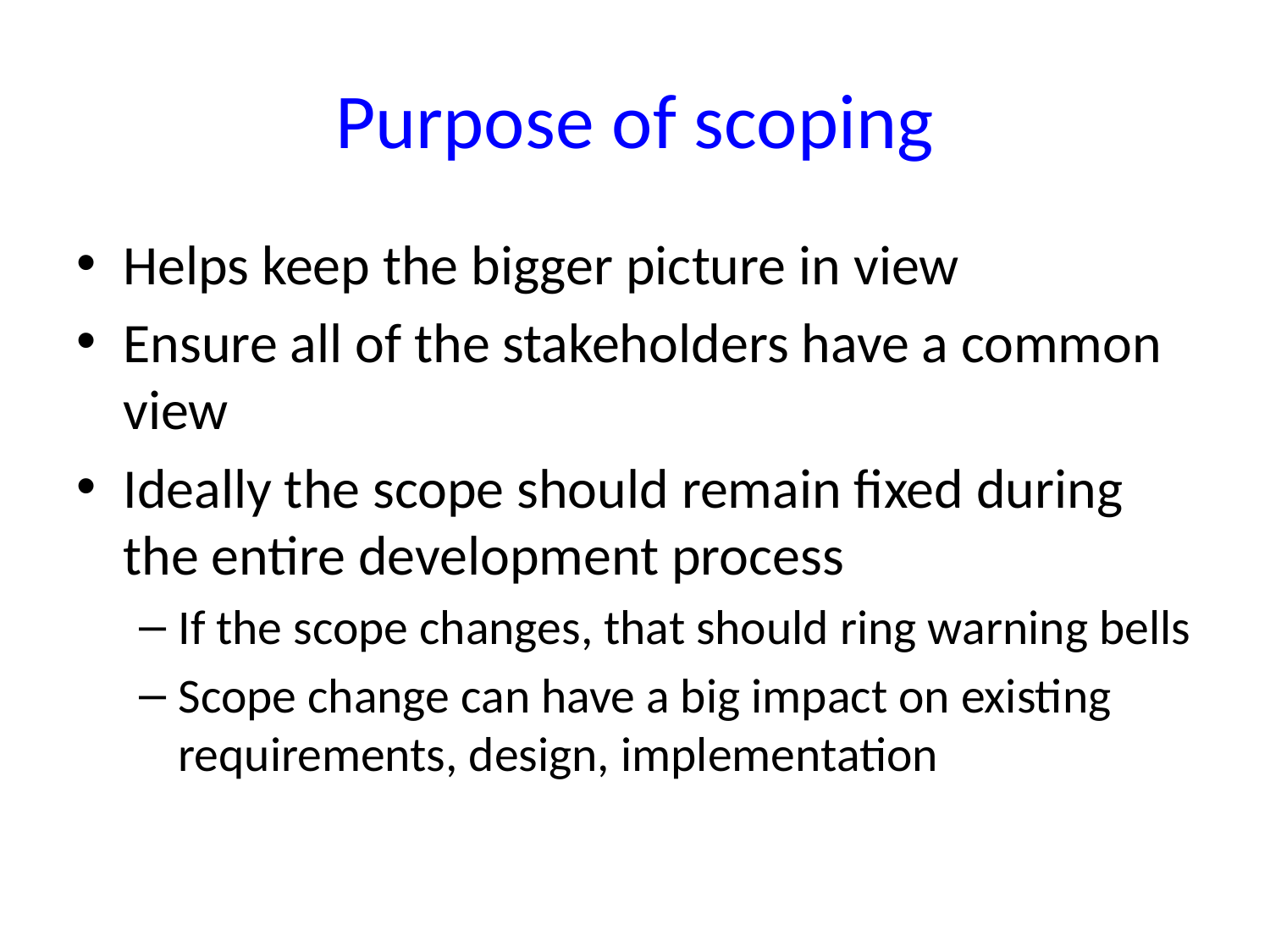

# Purpose of scoping
Helps keep the bigger picture in view
Ensure all of the stakeholders have a common view
Ideally the scope should remain fixed during the entire development process
If the scope changes, that should ring warning bells
Scope change can have a big impact on existing requirements, design, implementation